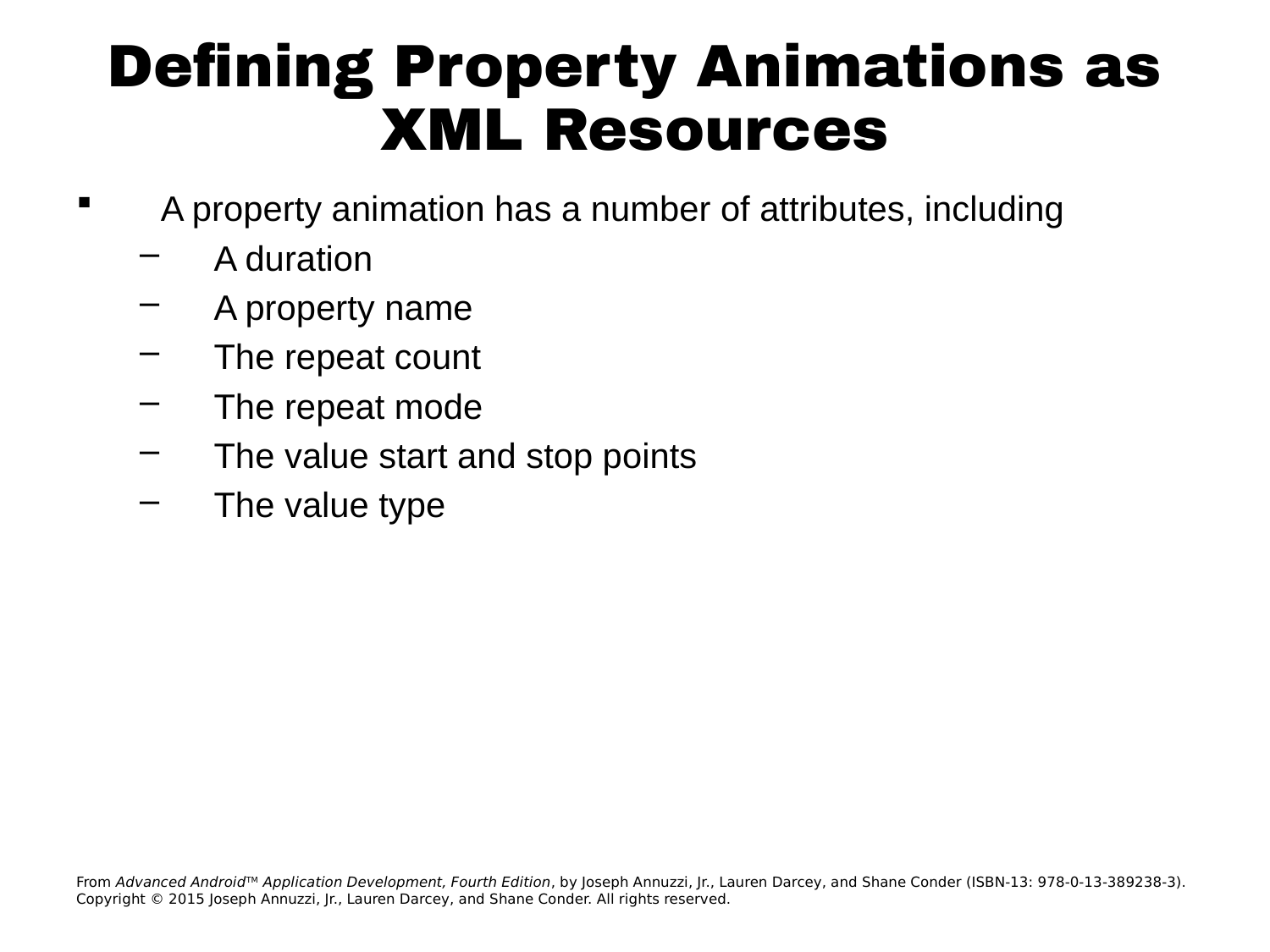

# Defining Property Animations as XML Resources
A property animation has a number of attributes, including
A duration
A property name
The repeat count
The repeat mode
The value start and stop points
The value type
From Advanced AndroidTM Application Development, Fourth Edition, by Joseph Annuzzi, Jr., Lauren Darcey, and Shane Conder (ISBN-13: 978-0-13-389238-3). Copyright © 2015 Joseph Annuzzi, Jr., Lauren Darcey, and Shane Conder. All rights reserved.